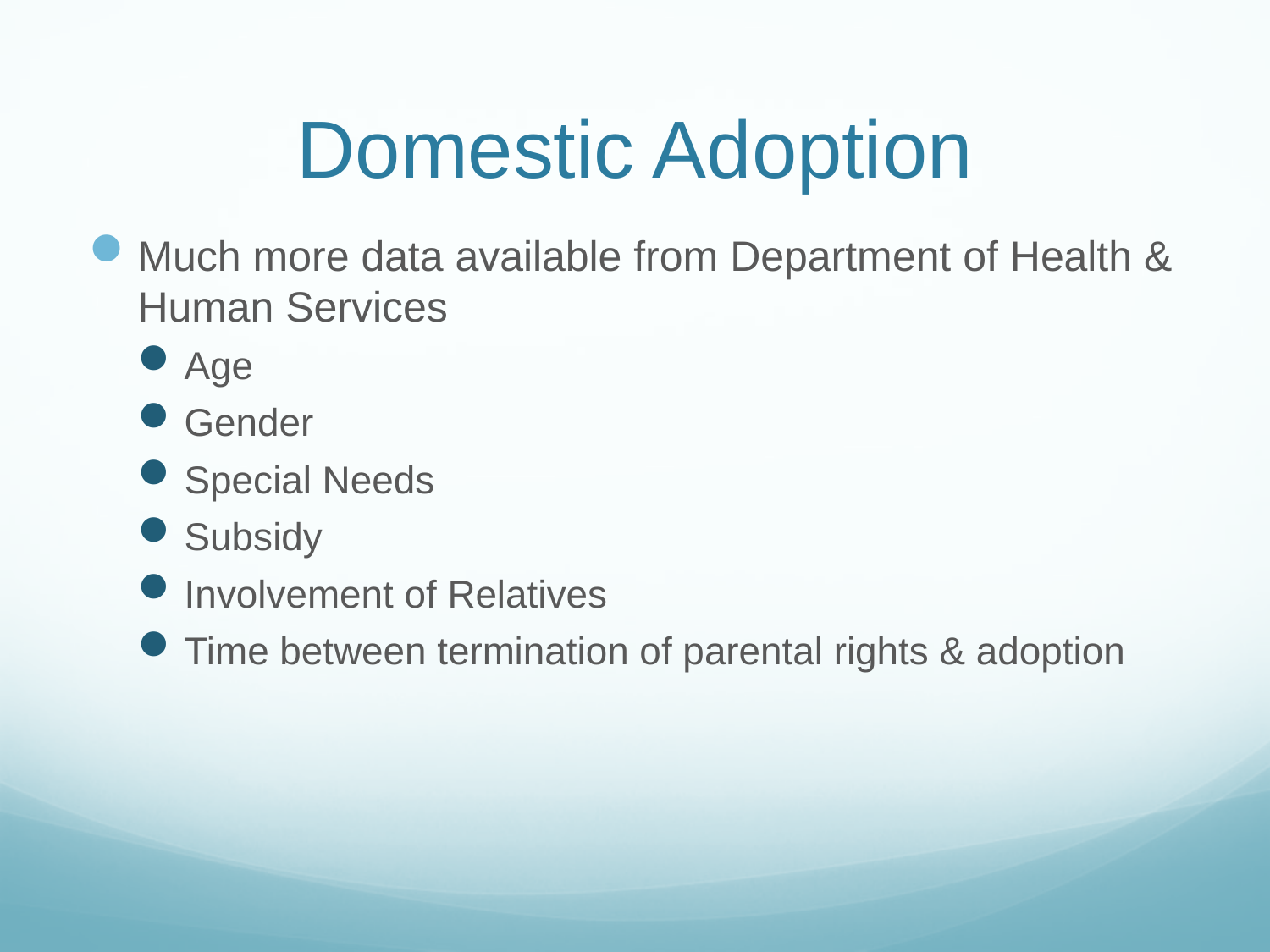

# Domestic Adoption
Much more data available from Department of Health & Human Services
Age
Gender
Special Needs
Subsidy
Involvement of Relatives
Time between termination of parental rights & adoption